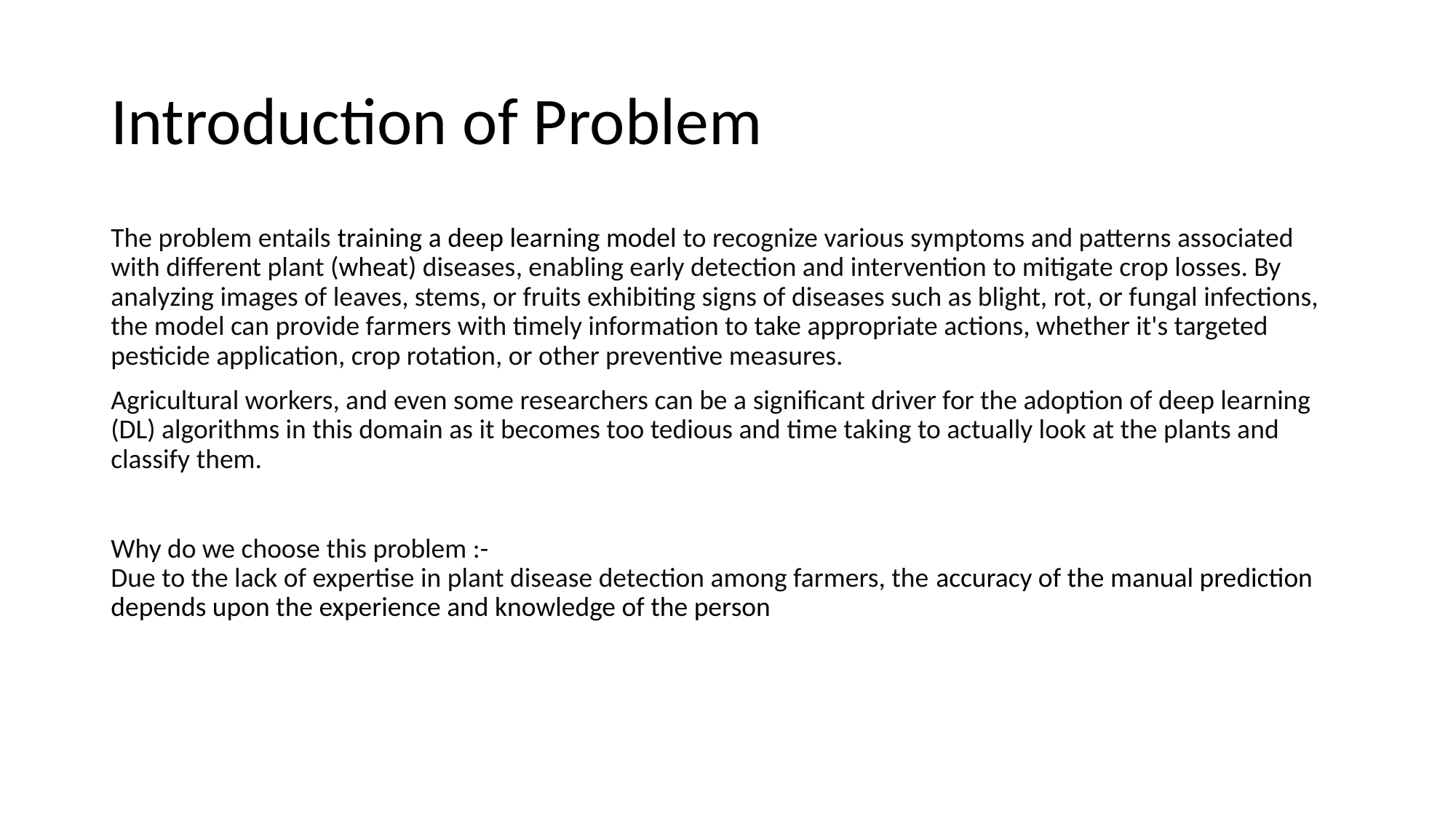

# Introduction of Problem
The problem entails training a deep learning model to recognize various symptoms and patterns associated with different plant (wheat) diseases, enabling early detection and intervention to mitigate crop losses. By analyzing images of leaves, stems, or fruits exhibiting signs of diseases such as blight, rot, or fungal infections, the model can provide farmers with timely information to take appropriate actions, whether it's targeted pesticide application, crop rotation, or other preventive measures.
Agricultural workers, and even some researchers can be a significant driver for the adoption of deep learning (DL) algorithms in this domain as it becomes too tedious and time taking to actually look at the plants and classify them.

Why do we choose this problem :-
Due to the lack of expertise in plant disease detection among farmers, the accuracy of the manual prediction depends upon the experience and knowledge of the person